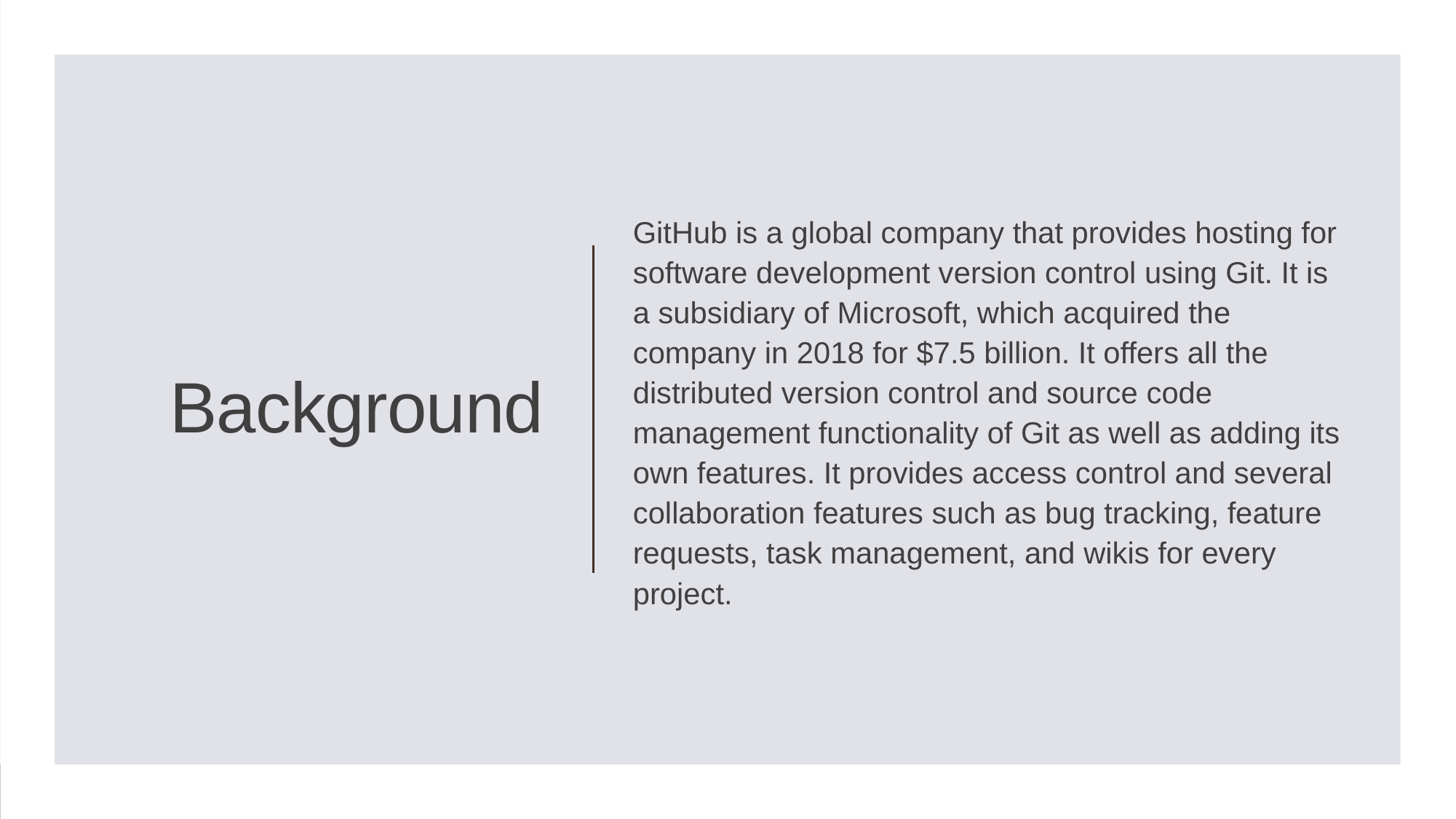

GitHub is a global company that provides hosting for software development version control using Git. It is a subsidiary of Microsoft, which acquired the company in 2018 for $7.5 billion. It offers all the distributed version control and source code management functionality of Git as well as adding its own features. It provides access control and several collaboration features such as bug tracking, feature requests, task management, and wikis for every project.
# Background